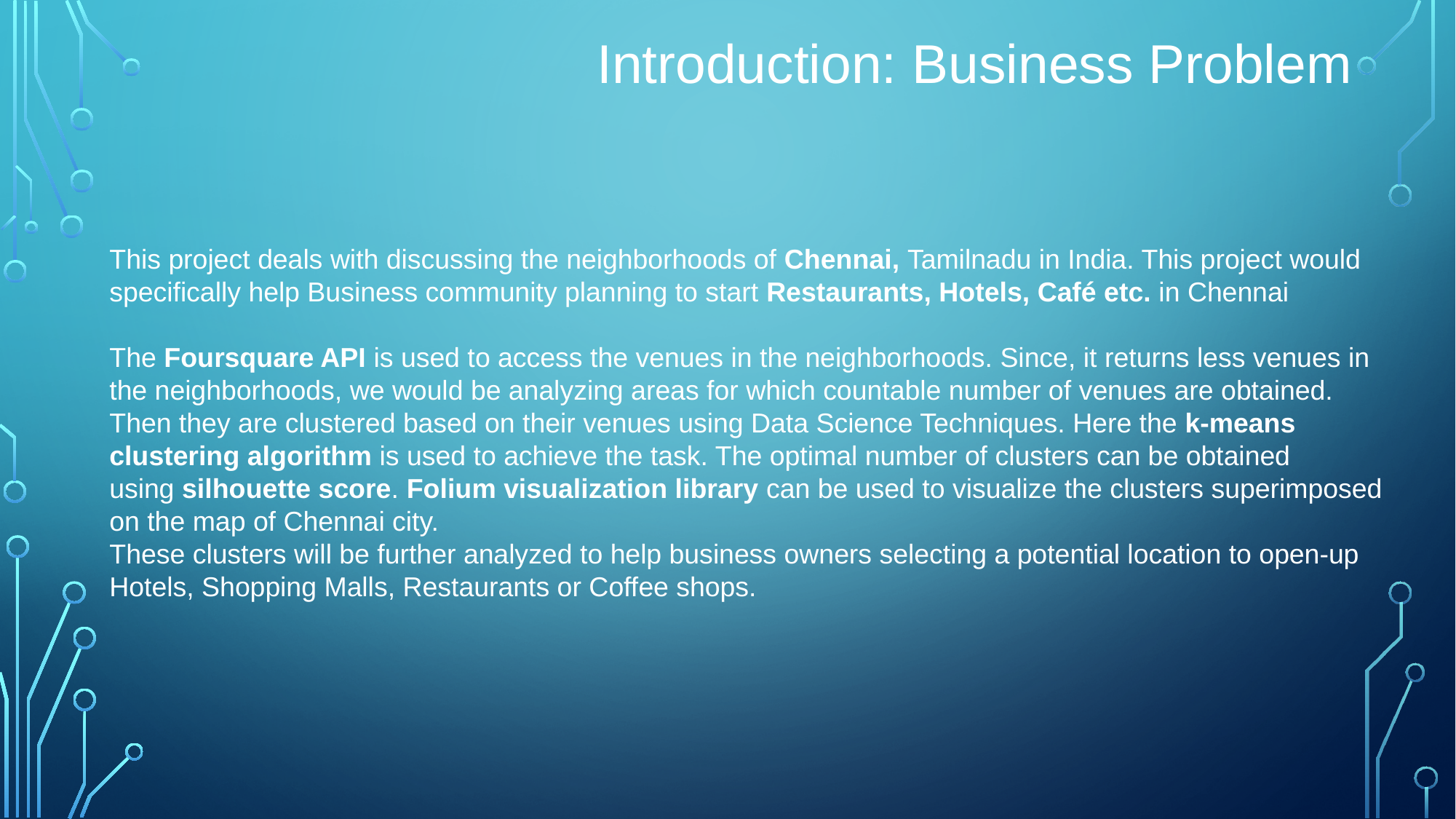

# Introduction: Business Problem
This project deals with discussing the neighborhoods of Chennai, Tamilnadu in India. This project would specifically help Business community planning to start Restaurants, Hotels, Café etc. in Chennai

The Foursquare API is used to access the venues in the neighborhoods. Since, it returns less venues in the neighborhoods, we would be analyzing areas for which countable number of venues are obtained. Then they are clustered based on their venues using Data Science Techniques. Here the k-means clustering algorithm is used to achieve the task. The optimal number of clusters can be obtained using silhouette score. Folium visualization library can be used to visualize the clusters superimposed on the map of Chennai city.
These clusters will be further analyzed to help business owners selecting a potential location to open-up Hotels, Shopping Malls, Restaurants or Coffee shops.